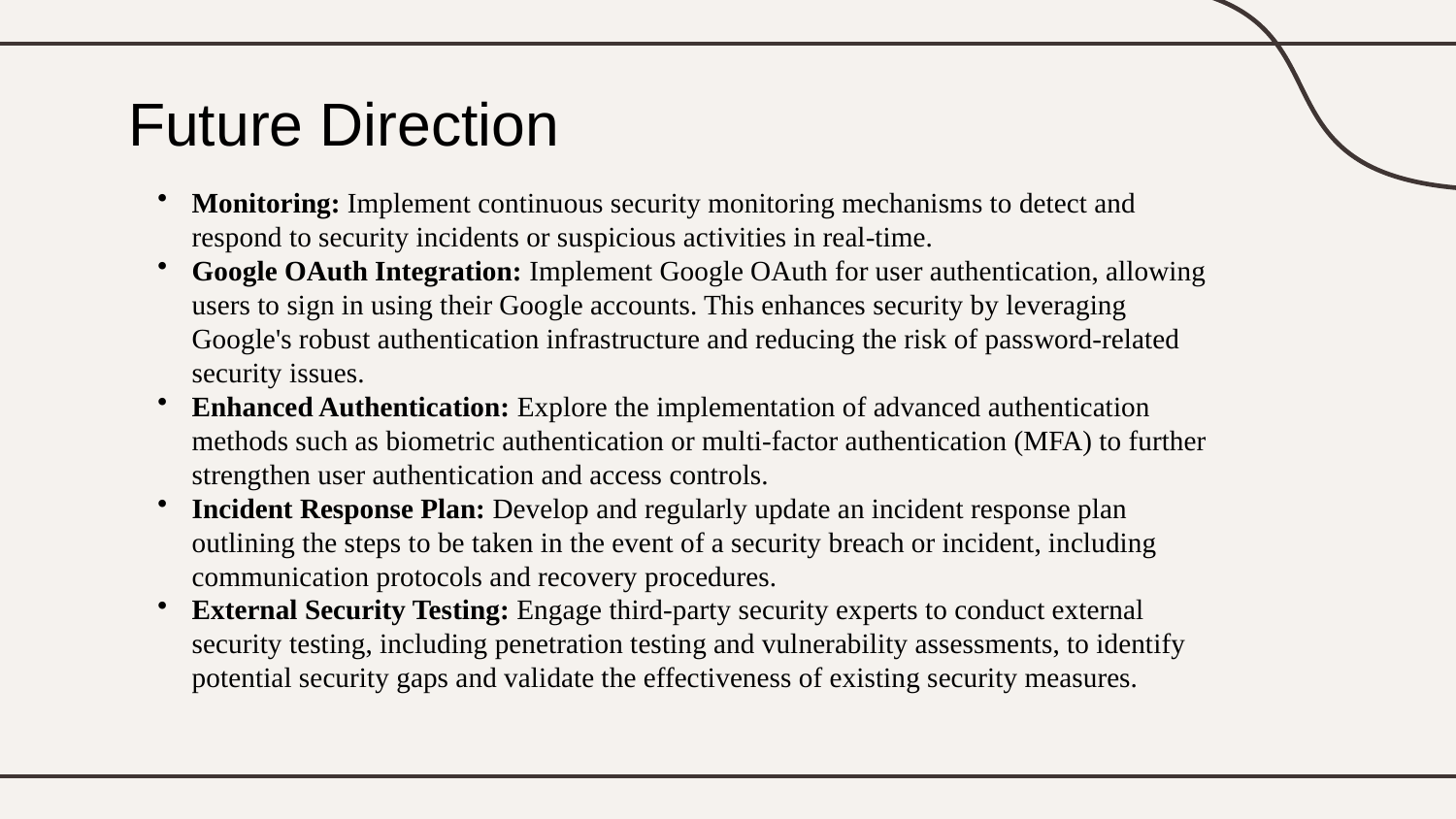

# Future Direction
Monitoring: Implement continuous security monitoring mechanisms to detect and respond to security incidents or suspicious activities in real-time.
Google OAuth Integration: Implement Google OAuth for user authentication, allowing users to sign in using their Google accounts. This enhances security by leveraging Google's robust authentication infrastructure and reducing the risk of password-related security issues.
Enhanced Authentication: Explore the implementation of advanced authentication methods such as biometric authentication or multi-factor authentication (MFA) to further strengthen user authentication and access controls.
Incident Response Plan: Develop and regularly update an incident response plan outlining the steps to be taken in the event of a security breach or incident, including communication protocols and recovery procedures.
External Security Testing: Engage third-party security experts to conduct external security testing, including penetration testing and vulnerability assessments, to identify potential security gaps and validate the effectiveness of existing security measures.